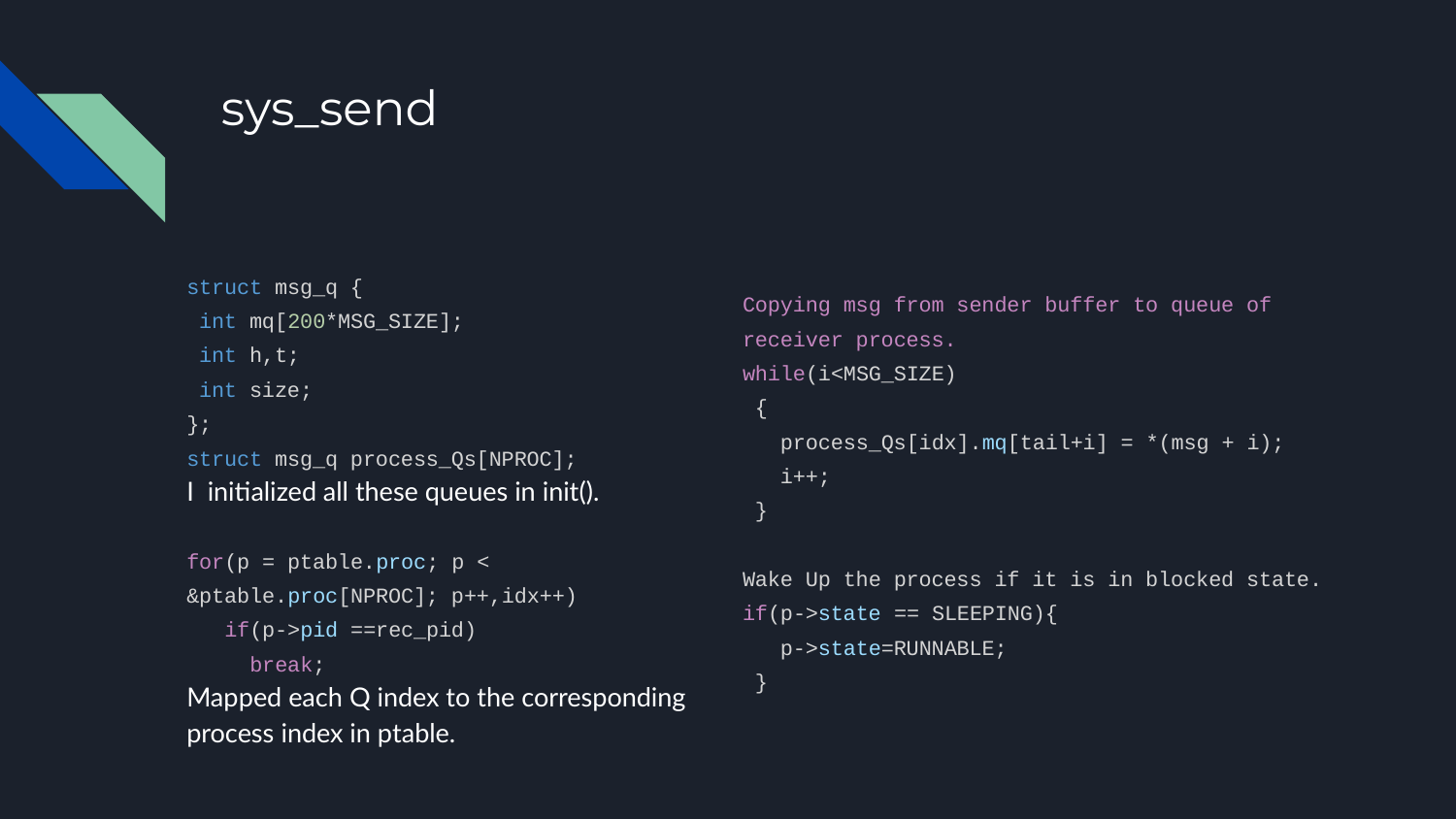

# sys_send
struct msg_q {
 int mq[200*MSG_SIZE];
 int h,t;
 int size;
};
struct msg_q process_Qs[NPROC];
I  initialized all these queues in init().
for(p = ptable.proc; p < &ptable.proc[NPROC]; p++,idx++)
   if(p->pid ==rec_pid)
     break;
Mapped each Q index to the corresponding process index in ptable.
Copying msg from sender buffer to queue of receiver process.
while(i<MSG_SIZE)
 {
   process_Qs[idx].mq[tail+i] = *(msg + i);
   i++;
 }

Wake Up the process if it is in blocked state.
if(p->state == SLEEPING){
   p->state=RUNNABLE;
 }